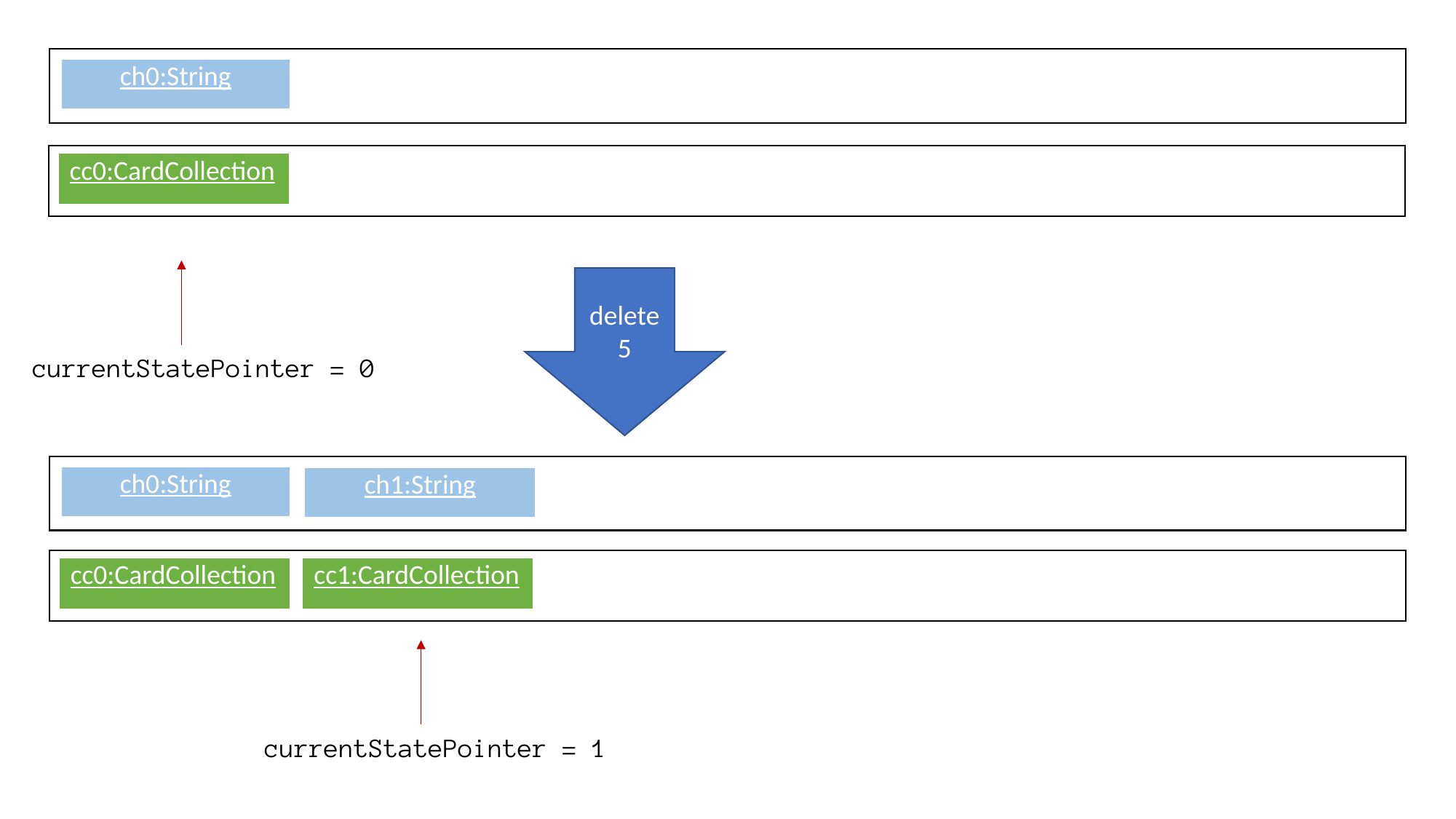

| ch0:String |
| --- |

| cc0:CardCollection |
| --- |
delete 5
currentStatePointer = 0

| ch0:String |
| --- |
| ch1:String |
| --- |

| cc0:CardCollection |
| --- |
| cc1:CardCollection |
| --- |
currentStatePointer = 1